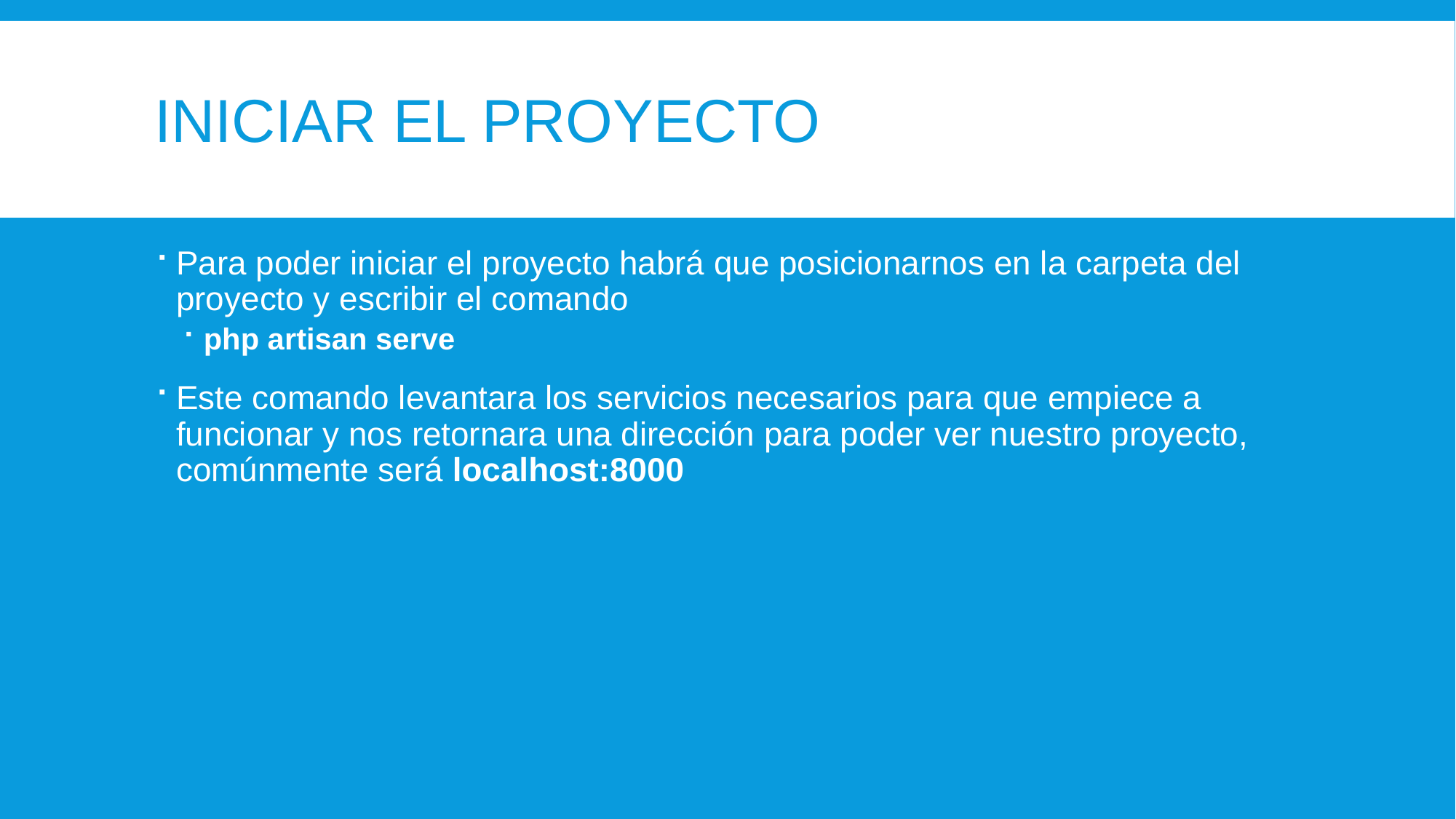

# Iniciar el proyecto
Para poder iniciar el proyecto habrá que posicionarnos en la carpeta del proyecto y escribir el comando
php artisan serve
Este comando levantara los servicios necesarios para que empiece a funcionar y nos retornara una dirección para poder ver nuestro proyecto, comúnmente será localhost:8000